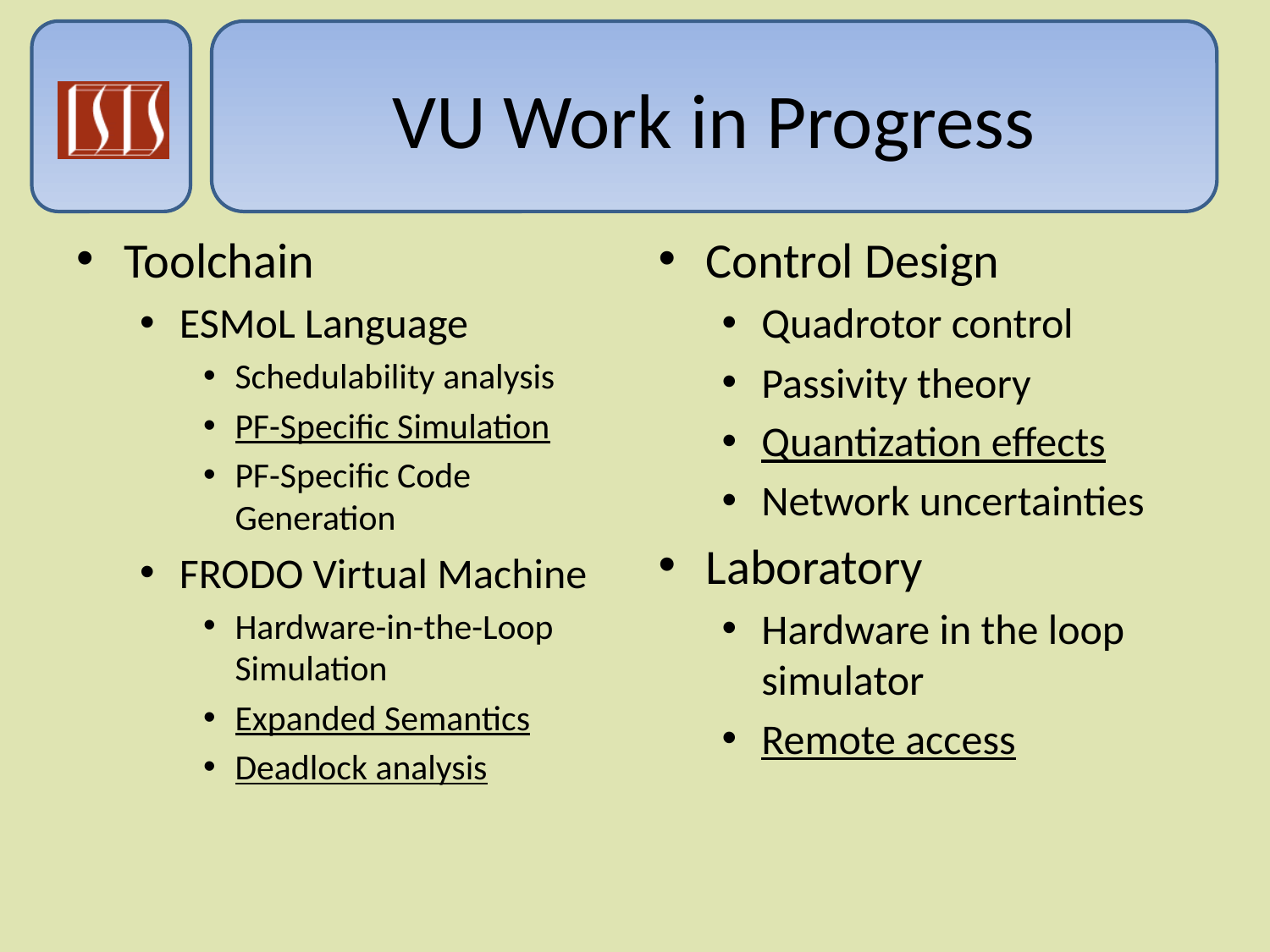

# VU Work in Progress
Toolchain
ESMoL Language
Schedulability analysis
PF-Specific Simulation
PF-Specific Code Generation
FRODO Virtual Machine
Hardware-in-the-Loop Simulation
Expanded Semantics
Deadlock analysis

Control Design
Quadrotor control
Passivity theory
Quantization effects
Network uncertainties
Laboratory
Hardware in the loop simulator
Remote access